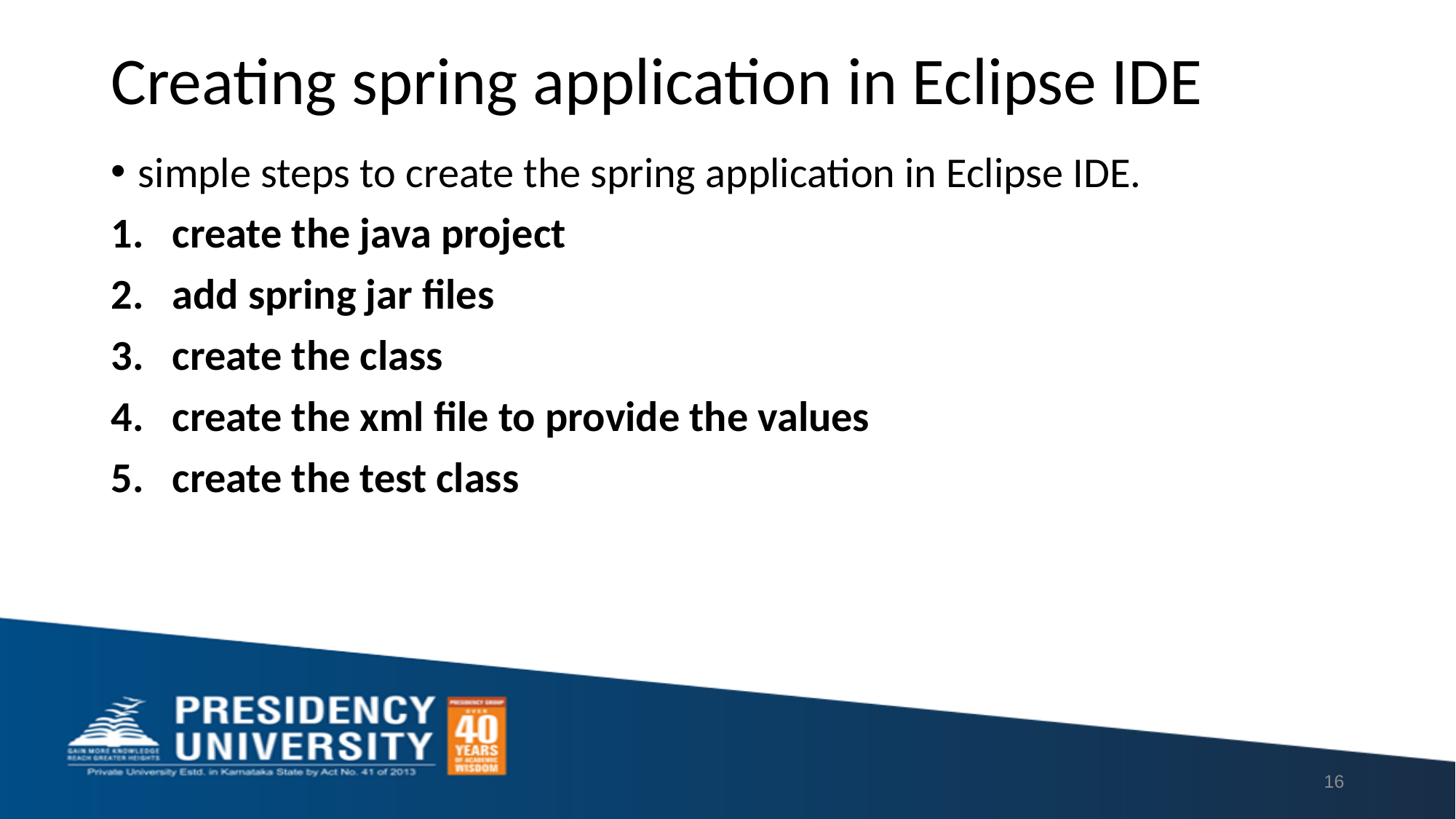

# Creating spring application in Eclipse IDE
simple steps to create the spring application in Eclipse IDE.
create the java project
add spring jar files
create the class
create the xml file to provide the values
create the test class

16